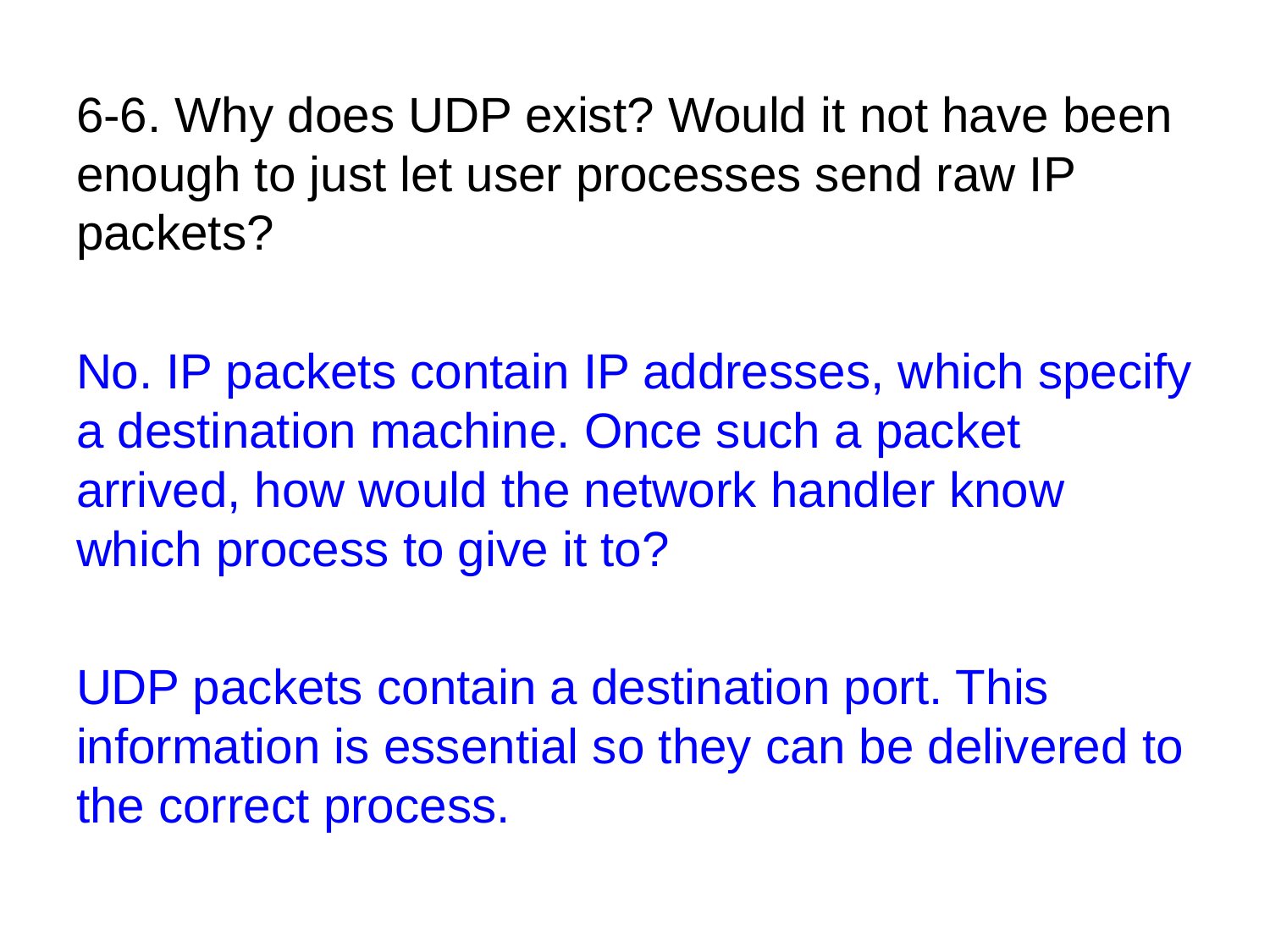

6-6. Why does UDP exist? Would it not have been enough to just let user processes send raw IP packets?

No. IP packets contain IP addresses, which specify a destination machine. Once such a packet arrived, how would the network handler know which process to give it to?

UDP packets contain a destination port. This information is essential so they can be delivered to the correct process.